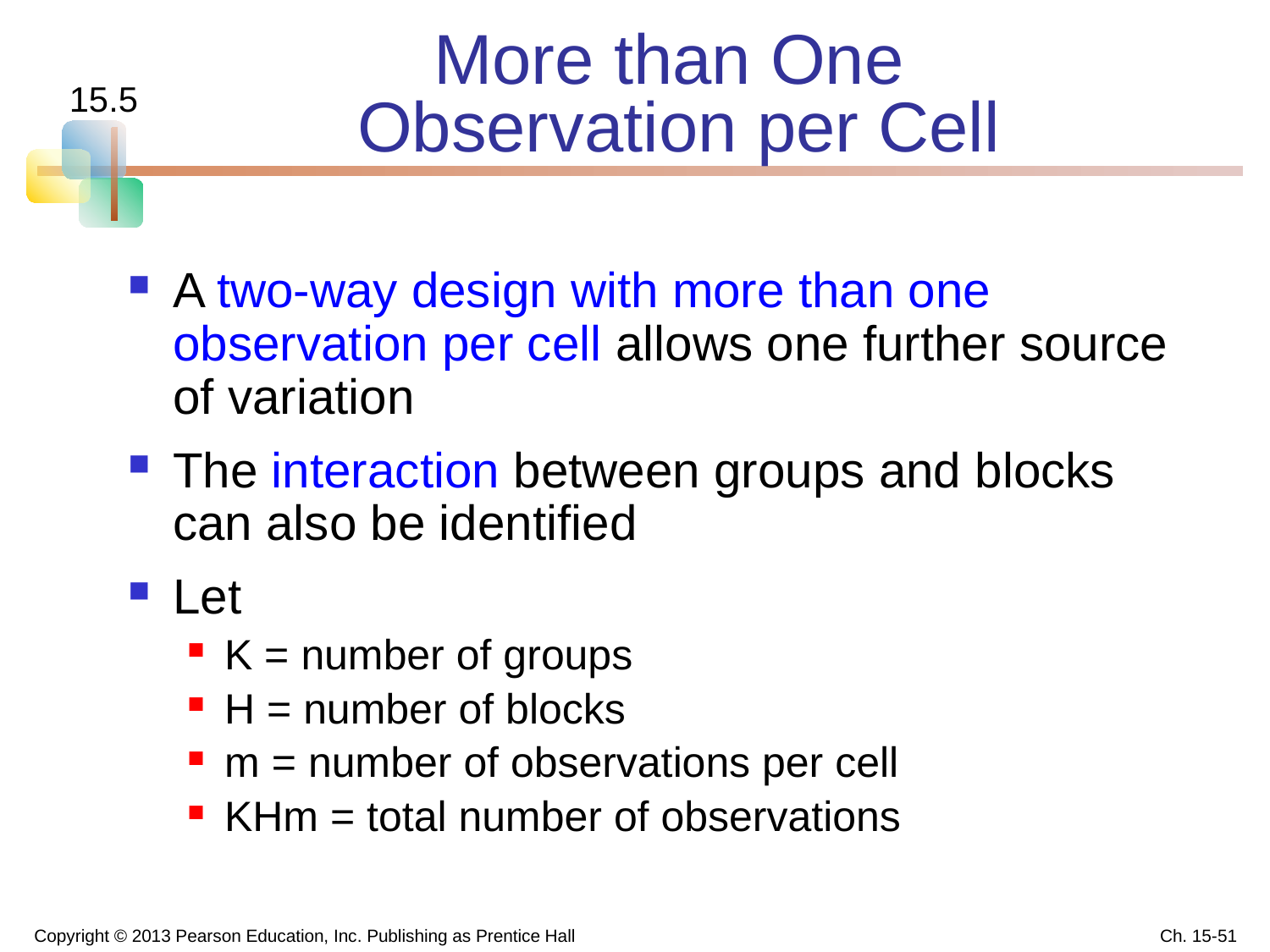

# More than One Observation per Cell
15.5
A two-way design with more than one observation per cell allows one further source of variation
The interaction between groups and blocks can also be identified
Let
K = number of groups
H = number of blocks
m = number of observations per cell
KHm = total number of observations
Copyright © 2013 Pearson Education, Inc. Publishing as Prentice Hall
Ch. 15-51